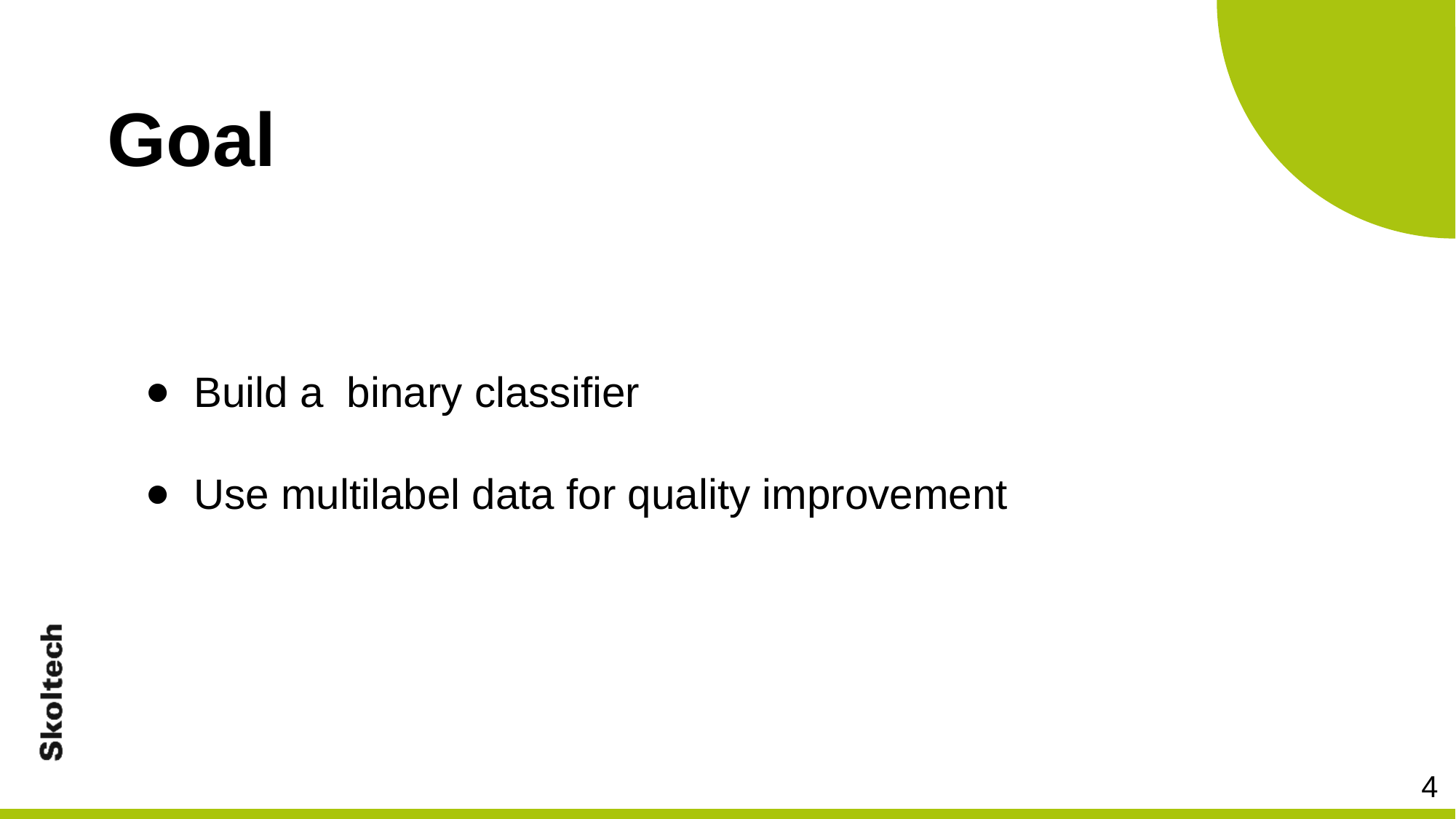

Goal
Build a  binary classifier
Use multilabel data for quality improvement
4